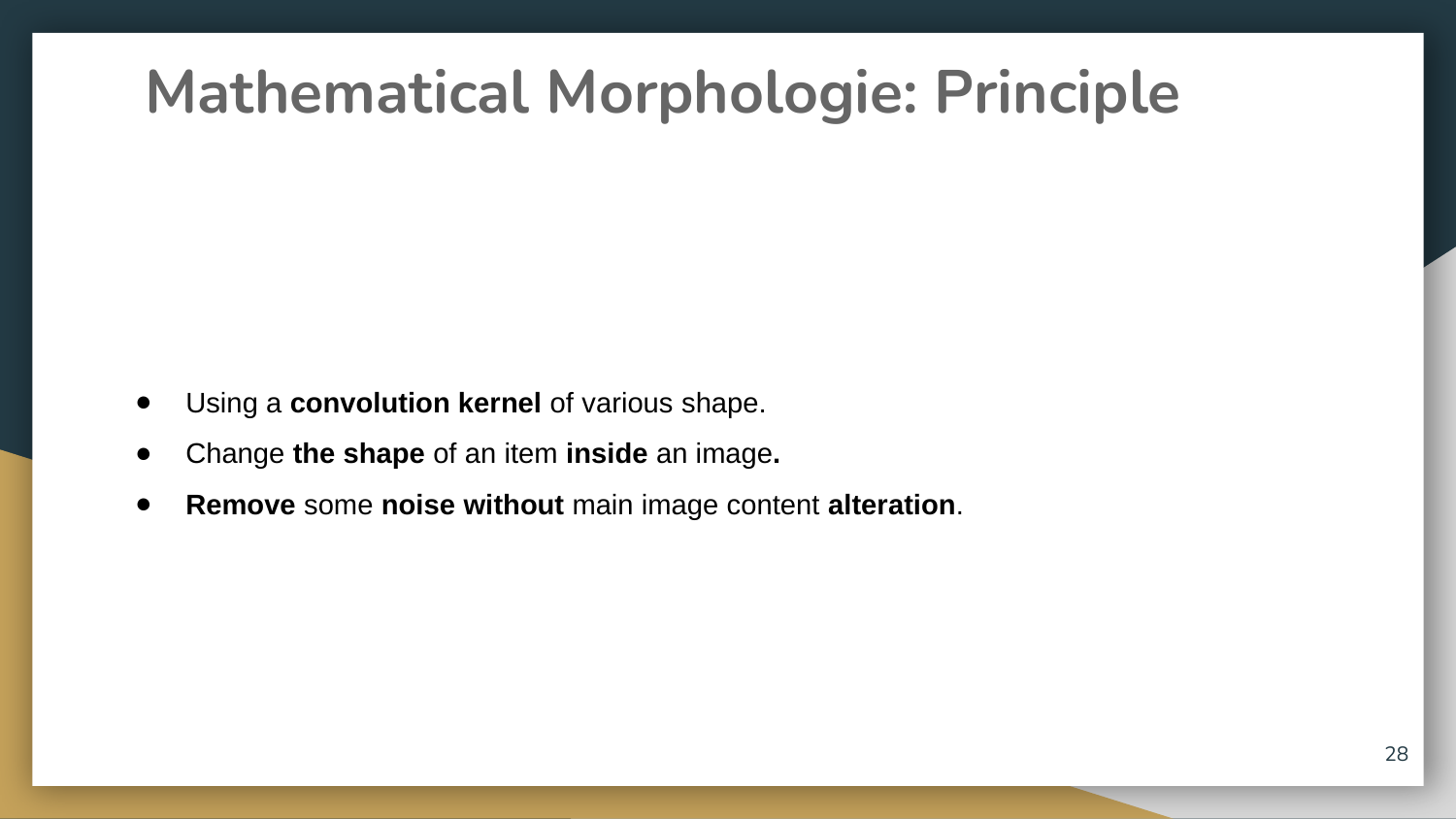

# Mathematical Morphologie: Principle
Using a convolution kernel of various shape.
Change the shape of an item inside an image.
Remove some noise without main image content alteration.
28